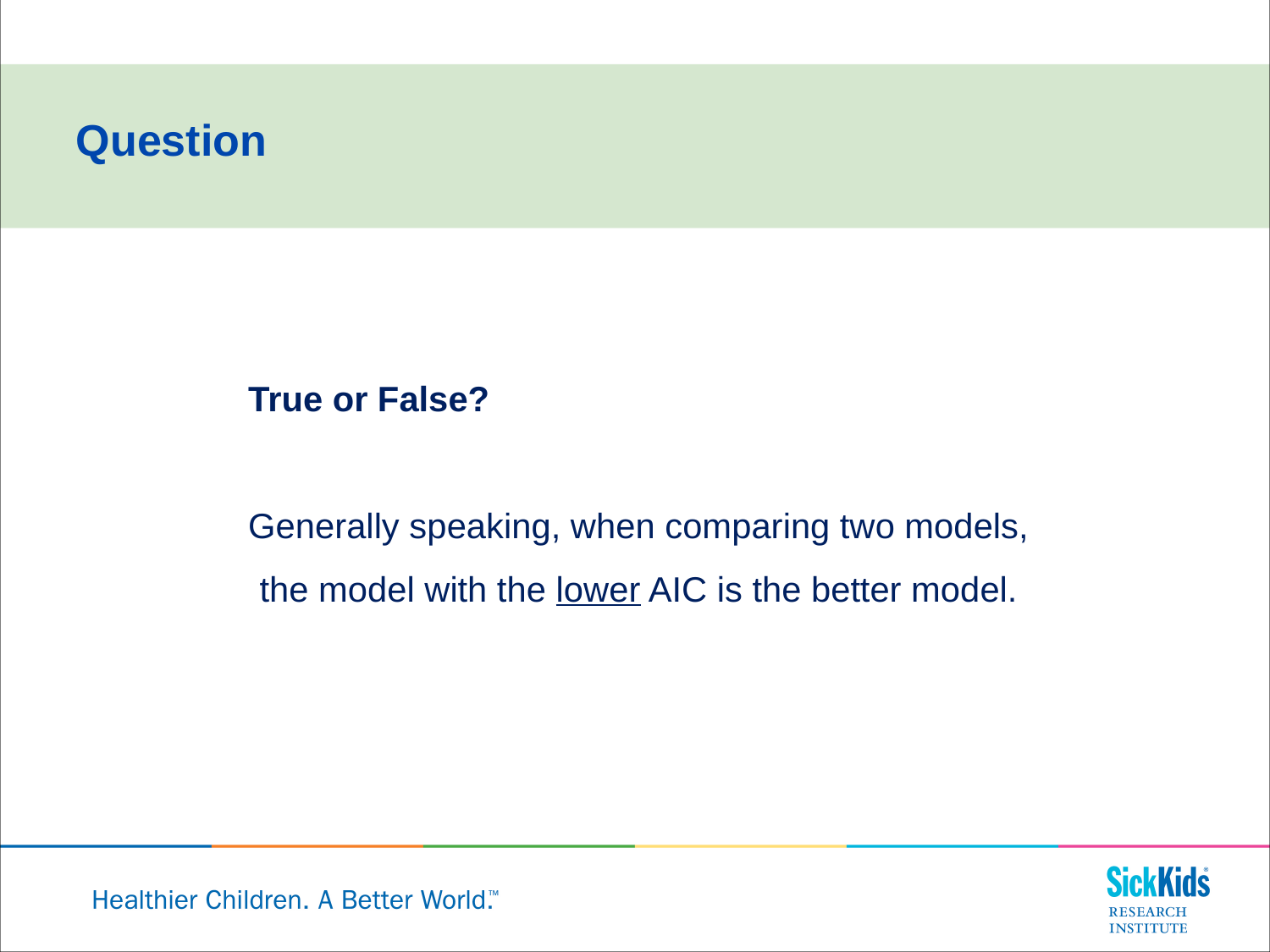

Question

True or False?

Generally speaking, when comparing two models,
the model with the lower AIC is the better model.